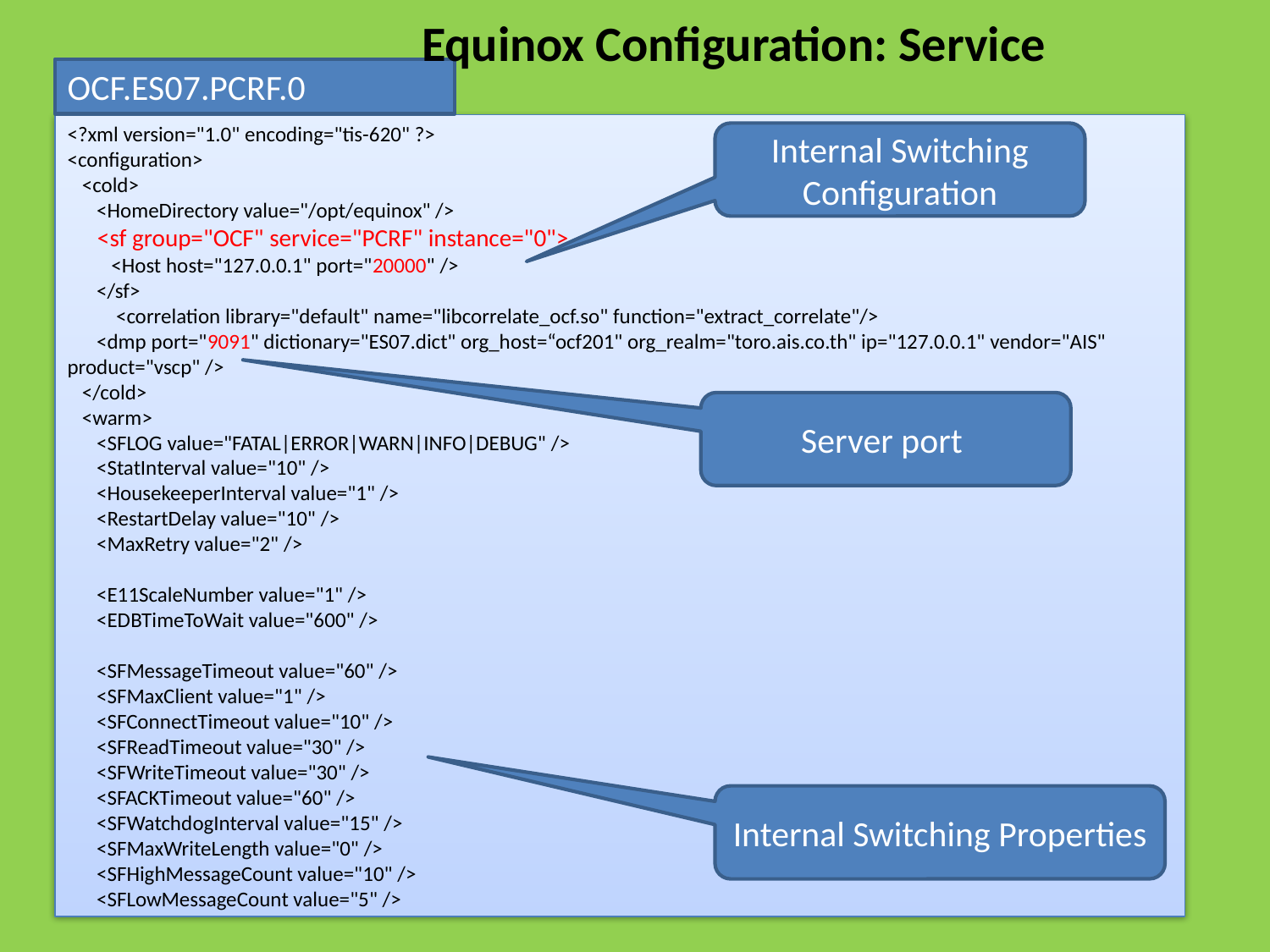

Equinox Configuration: Service
OCF.ES07.PCRF.0
<?xml version="1.0" encoding="tis-620" ?>
<configuration>
   <cold>
      <HomeDirectory value="/opt/equinox" />
      <sf group="OCF" service="PCRF" instance="0">
         <Host host="127.0.0.1" port="20000" />
      </sf>
          <correlation library="default" name="libcorrelate_ocf.so" function="extract_correlate"/>
      <dmp port="9091" dictionary="ES07.dict" org_host=“ocf201" org_realm="toro.ais.co.th" ip="127.0.0.1" vendor="AIS" product="vscp" />
   </cold>
   <warm>
      <SFLOG value="FATAL|ERROR|WARN|INFO|DEBUG" />
      <StatInterval value="10" />
      <HousekeeperInterval value="1" />
      <RestartDelay value="10" />
      <MaxRetry value="2" />

      <E11ScaleNumber value="1" />
      <EDBTimeToWait value="600" />

      <SFMessageTimeout value="60" />
      <SFMaxClient value="1" />
      <SFConnectTimeout value="10" />
      <SFReadTimeout value="30" />
      <SFWriteTimeout value="30" />
      <SFACKTimeout value="60" />
      <SFWatchdogInterval value="15" />
      <SFMaxWriteLength value="0" />
      <SFHighMessageCount value="10" />
      <SFLowMessageCount value="5" />
Internal Switching Configuration
Server port
Internal Switching Properties